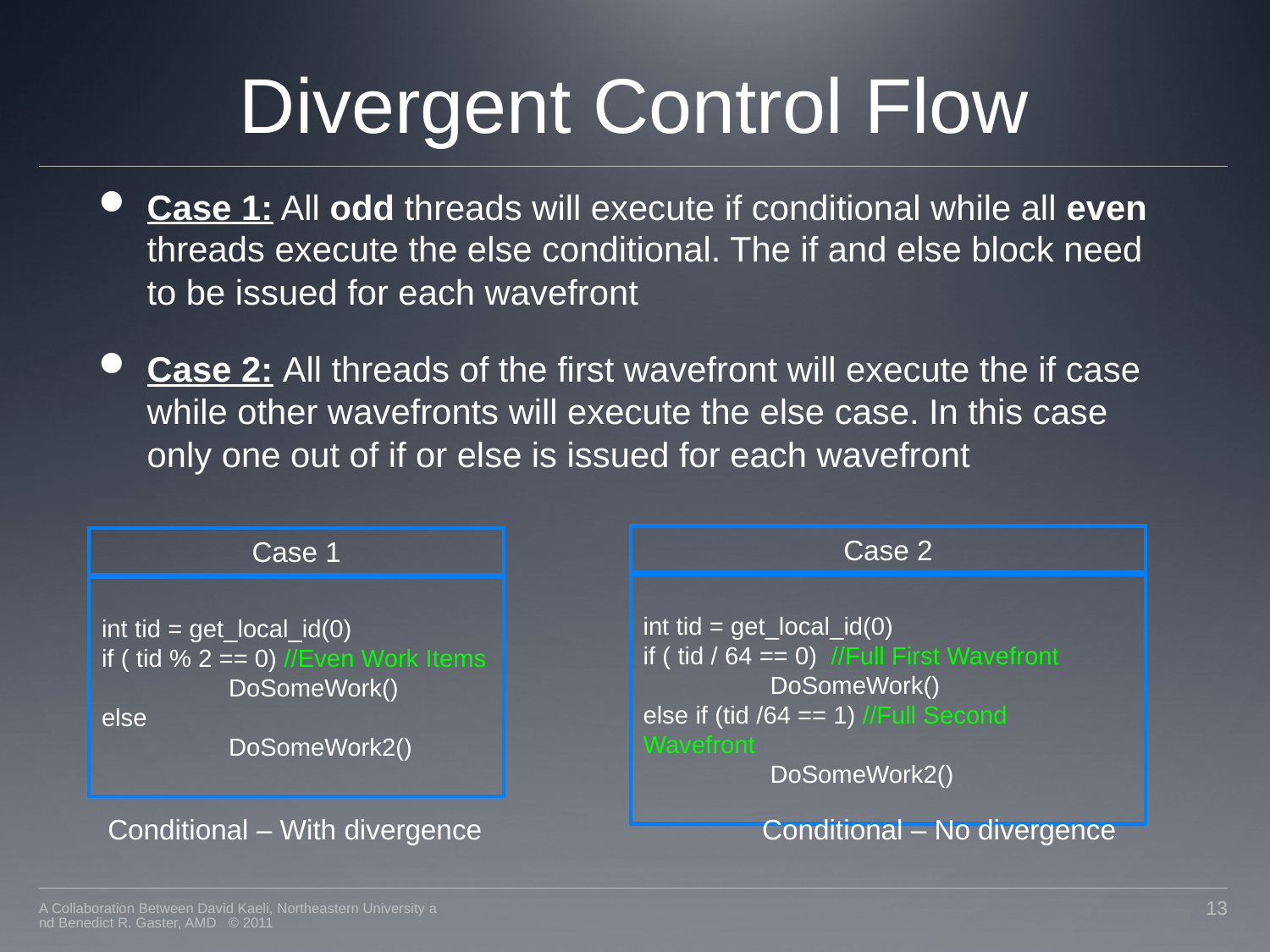

# Divergent Control Flow
Case 1: All odd threads will execute if conditional while all even threads execute the else conditional. The if and else block need to be issued for each wavefront
Case 2: All threads of the first wavefront will execute the if case while other wavefronts will execute the else case. In this case only one out of if or else is issued for each wavefront
Case 2
Case 1

int tid = get_local_id(0)
if ( tid / 64 == 0)  //Full First Wavefront
	DoSomeWork()
else if (tid /64 == 1) //Full Second  Wavefront
	DoSomeWork2()

int tid = get_local_id(0)
if ( tid % 2 == 0) //Even Work Items
	DoSomeWork()
else
	DoSomeWork2()

Conditional – With divergence
Conditional – No divergence
A Collaboration Between David Kaeli, Northeastern University and Benedict R. Gaster, AMD   © 2011
13